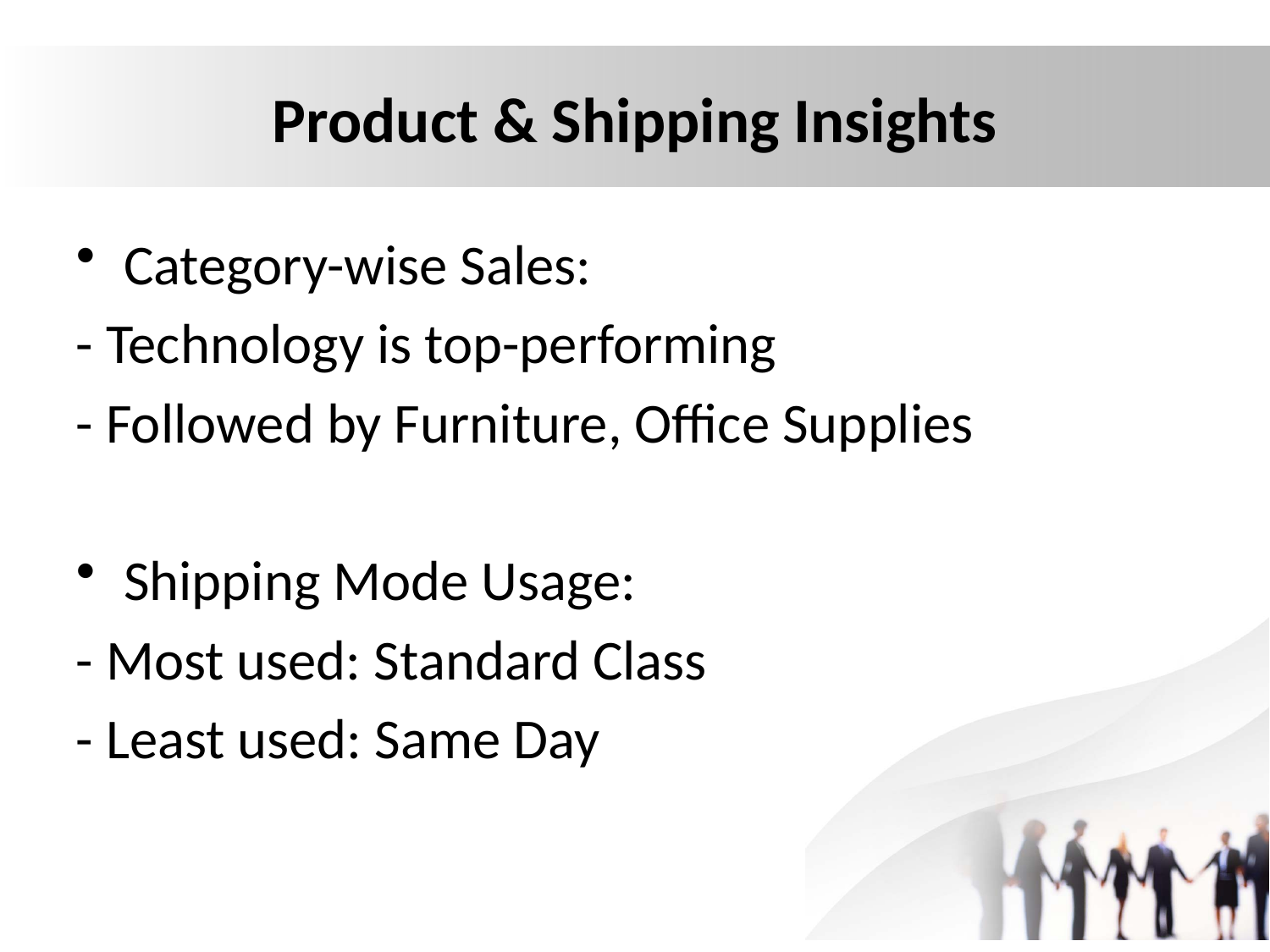

# Product & Shipping Insights
Category-wise Sales:
- Technology is top-performing
- Followed by Furniture, Office Supplies

Shipping Mode Usage:
- Most used: Standard Class
- Least used: Same Day